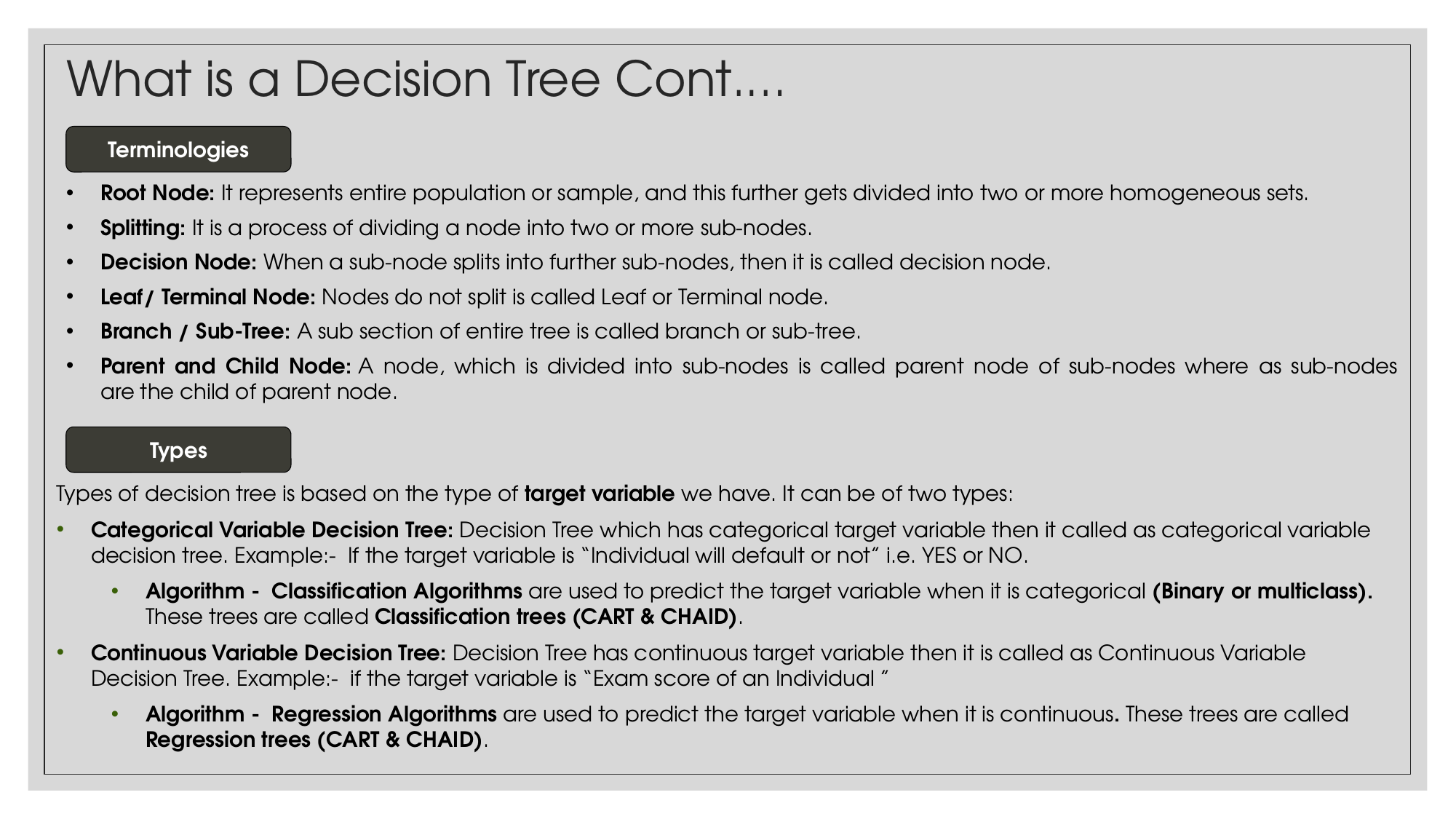

# What is a Decision Tree Cont.…
Terminologies
Root Node: It represents entire population or sample, and this further gets divided into two or more homogeneous sets.
Splitting: It is a process of dividing a node into two or more sub-nodes.
Decision Node: When a sub-node splits into further sub-nodes, then it is called decision node.
Leaf/ Terminal Node: Nodes do not split is called Leaf or Terminal node.
Branch / Sub-Tree: A sub section of entire tree is called branch or sub-tree.
Parent and Child Node: A node, which is divided into sub-nodes is called parent node of sub-nodes where as sub-nodes are the child of parent node.
Types
Types of decision tree is based on the type of target variable we have. It can be of two types:
Categorical Variable Decision Tree: Decision Tree which has categorical target variable then it called as categorical variable decision tree. Example:-  If the target variable is “Individual will default or not” i.e. YES or NO.
Algorithm -  Classification Algorithms are used to predict the target variable when it is categorical (Binary or multiclass). These trees are called Classification trees (CART & CHAID).
Continuous Variable Decision Tree: Decision Tree has continuous target variable then it is called as Continuous Variable Decision Tree. Example:-  if the target variable is “Exam score of an Individual ”
Algorithm -  Regression Algorithms are used to predict the target variable when it is continuous. These trees are called Regression trees (CART & CHAID).